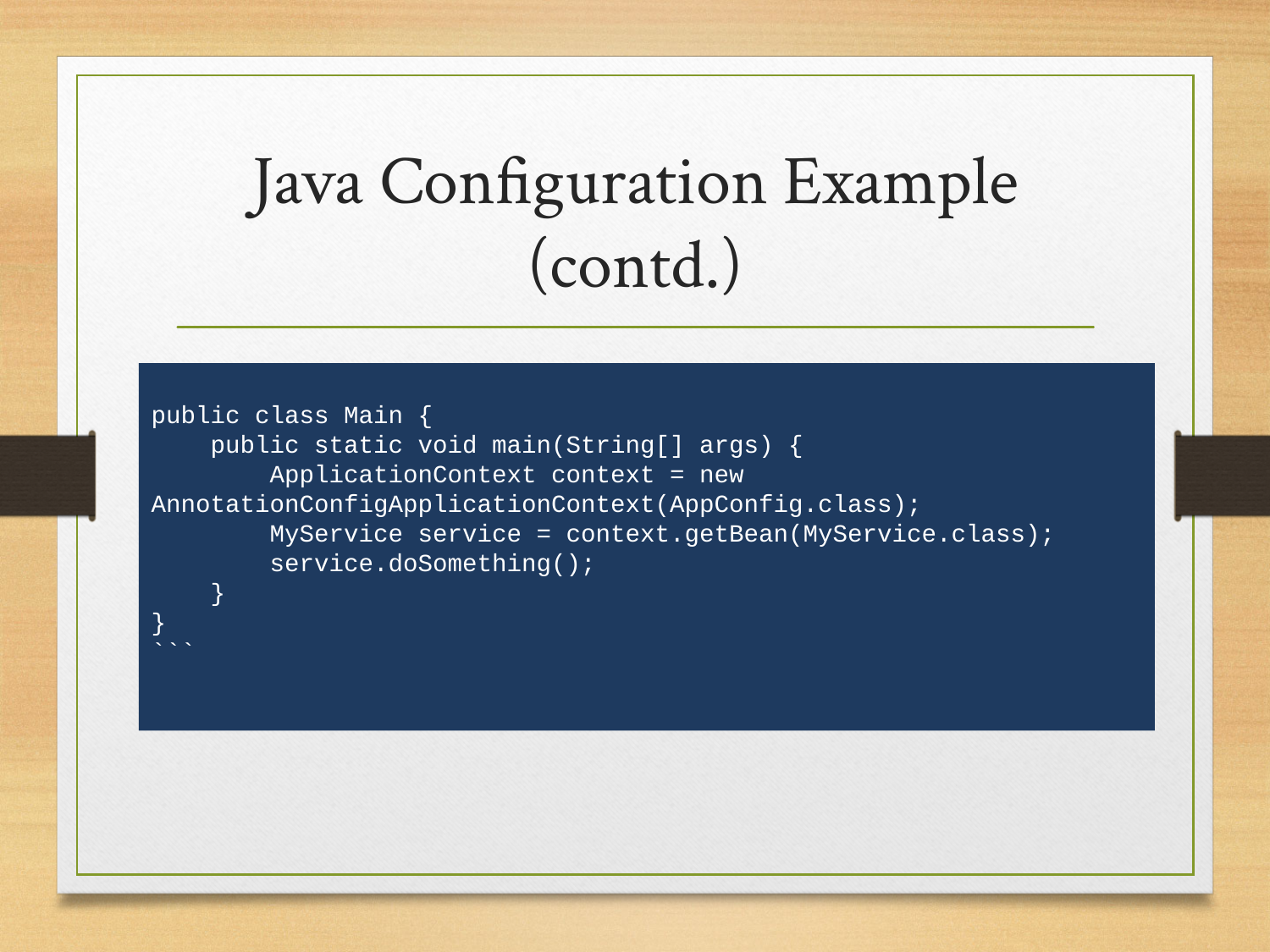

# Java Configuration Example (contd.)

public class Main {
    public static void main(String[] args) {
        ApplicationContext context = new AnnotationConfigApplicationContext(AppConfig.class);
        MyService service = context.getBean(MyService.class);
        service.doSomething();
    }
}
```